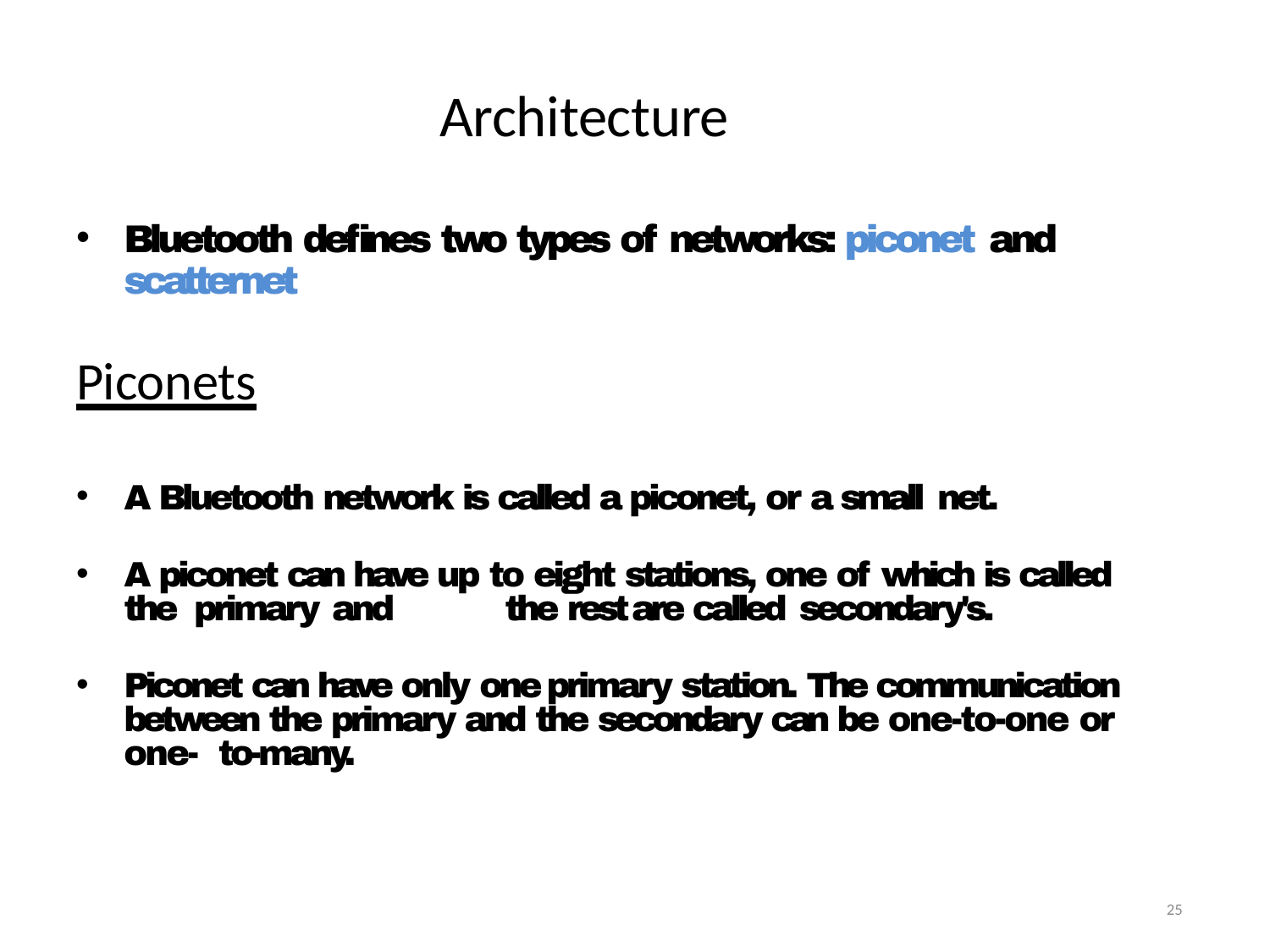

# Architecture
Bluetooth defines two types of networks: piconet and
scatternet
Piconets

A Bluetooth network is called a piconet, or a small net.

A piconet can have up to eight stations, one of which is called the  primary and	the rest are called secondary's.

Piconet can have only one primary station. The communication  between the primary and the secondary can be one-to-one or one-  to-many.
25